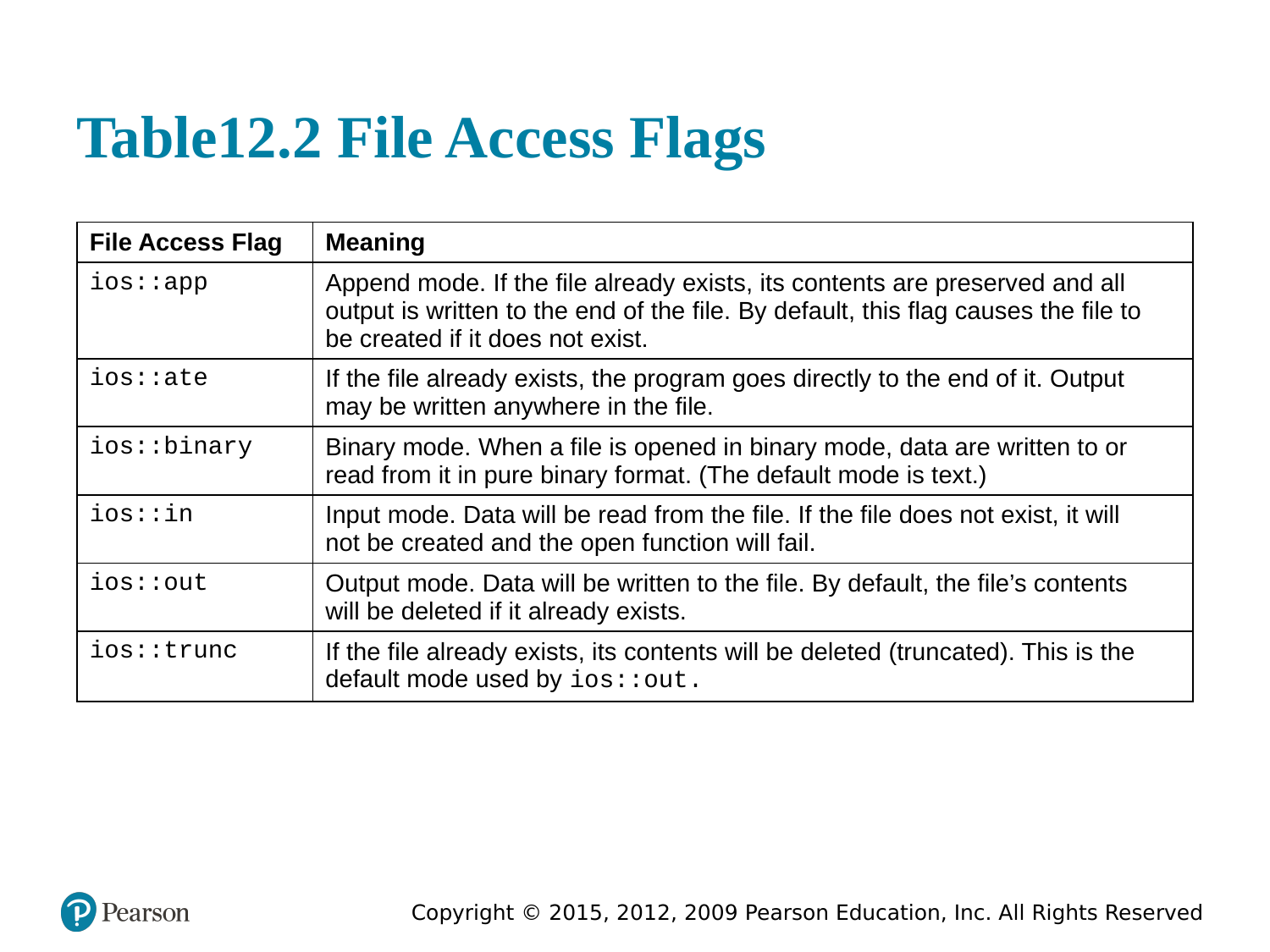

# Table12.2 File Access Flags
| File Access Flag | Meaning |
| --- | --- |
| ios::app | Append mode. If the file already exists, its contents are preserved and all output is written to the end of the file. By default, this flag causes the file to be created if it does not exist. |
| ios::ate | If the file already exists, the program goes directly to the end of it. Output may be written anywhere in the file. |
| ios::binary | Binary mode. When a file is opened in binary mode, data are written to or read from it in pure binary format. (The default mode is text.) |
| ios::in | Input mode. Data will be read from the file. If the file does not exist, it will not be created and the open function will fail. |
| ios::out | Output mode. Data will be written to the file. By default, the file’s contents will be deleted if it already exists. |
| ios::trunc | If the file already exists, its contents will be deleted (truncated). This is the default mode used by ios::out. |